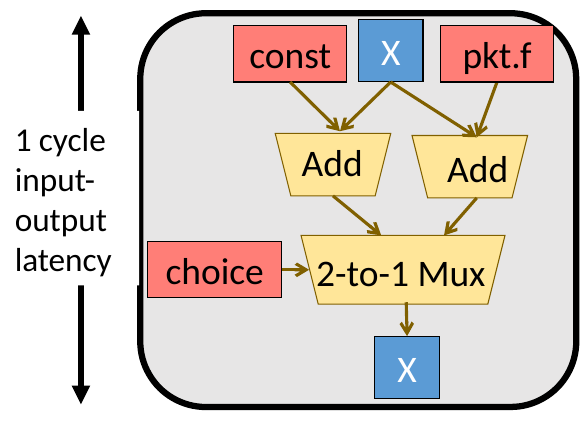

X
const
Add

 Add

2-to-1 Mux
choice
X
pkt.f

action unit
1 cycle
input-output
latency